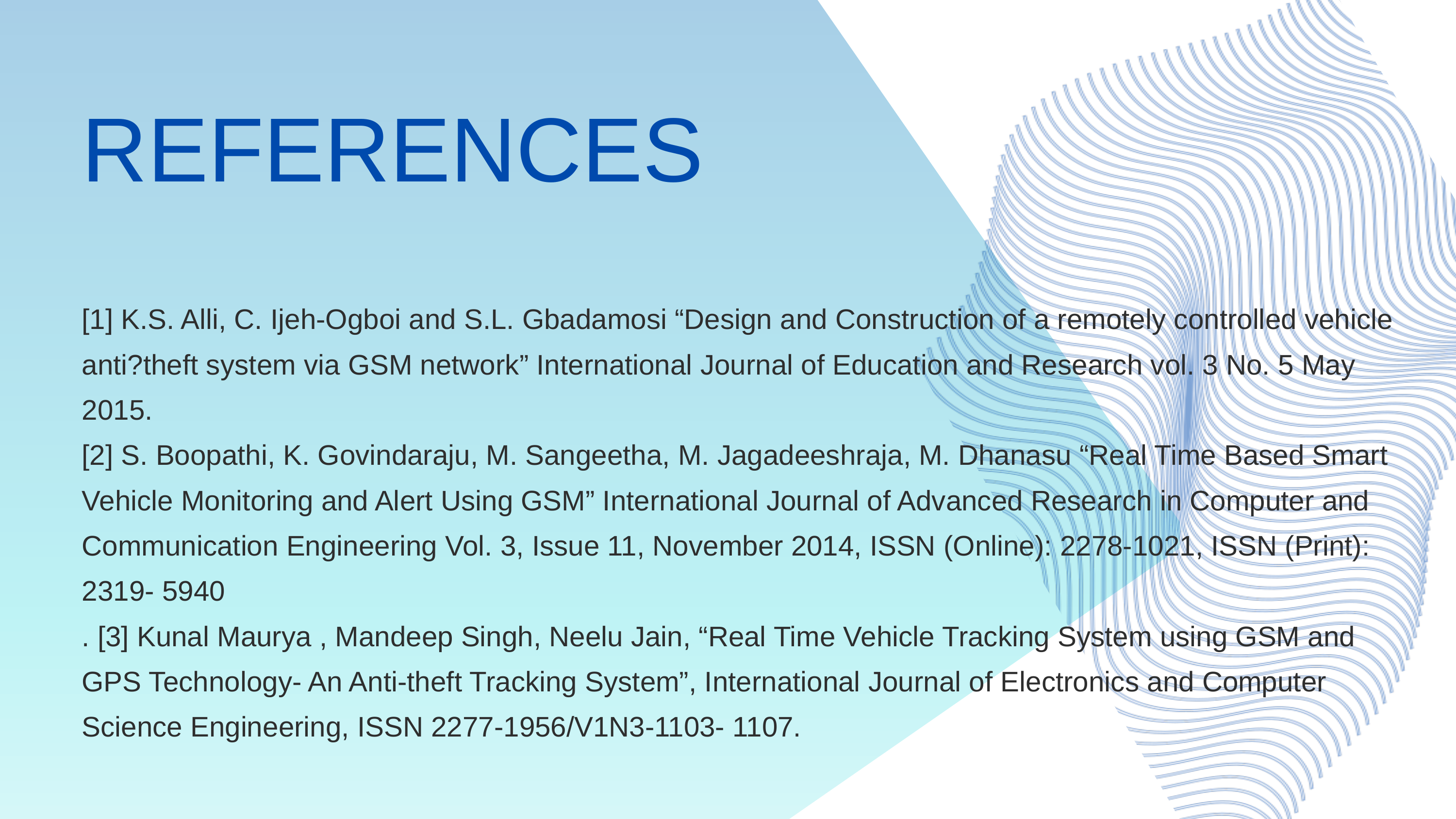

REFERENCES
[1] K.S. Alli, C. Ijeh-Ogboi and S.L. Gbadamosi “Design and Construction of a remotely controlled vehicle anti?theft system via GSM network” International Journal of Education and Research vol. 3 No. 5 May 2015.
[2] S. Boopathi, K. Govindaraju, M. Sangeetha, M. Jagadeeshraja, M. Dhanasu “Real Time Based Smart Vehicle Monitoring and Alert Using GSM” International Journal of Advanced Research in Computer and Communication Engineering Vol. 3, Issue 11, November 2014, ISSN (Online): 2278-1021, ISSN (Print): 2319- 5940
. [3] Kunal Maurya , Mandeep Singh, Neelu Jain, “Real Time Vehicle Tracking System using GSM and GPS Technology- An Anti-theft Tracking System”, International Journal of Electronics and Computer Science Engineering, ISSN 2277-1956/V1N3-1103- 1107.